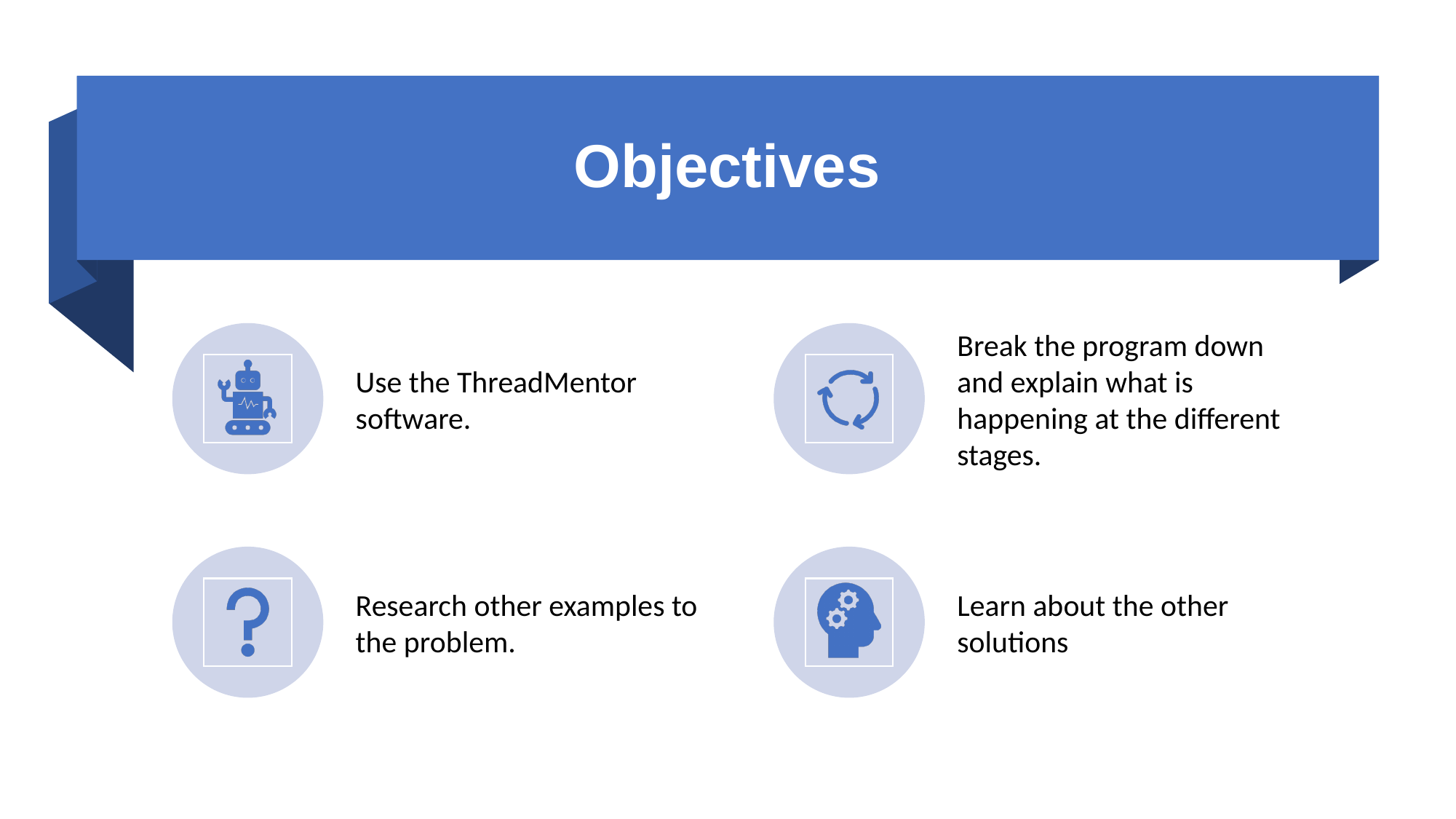

# Objectives

Use the ThreadMentor software.
Break the program down and explain what is happening at the different stages.
Research other examples to the problem.
Learn about the other solutions